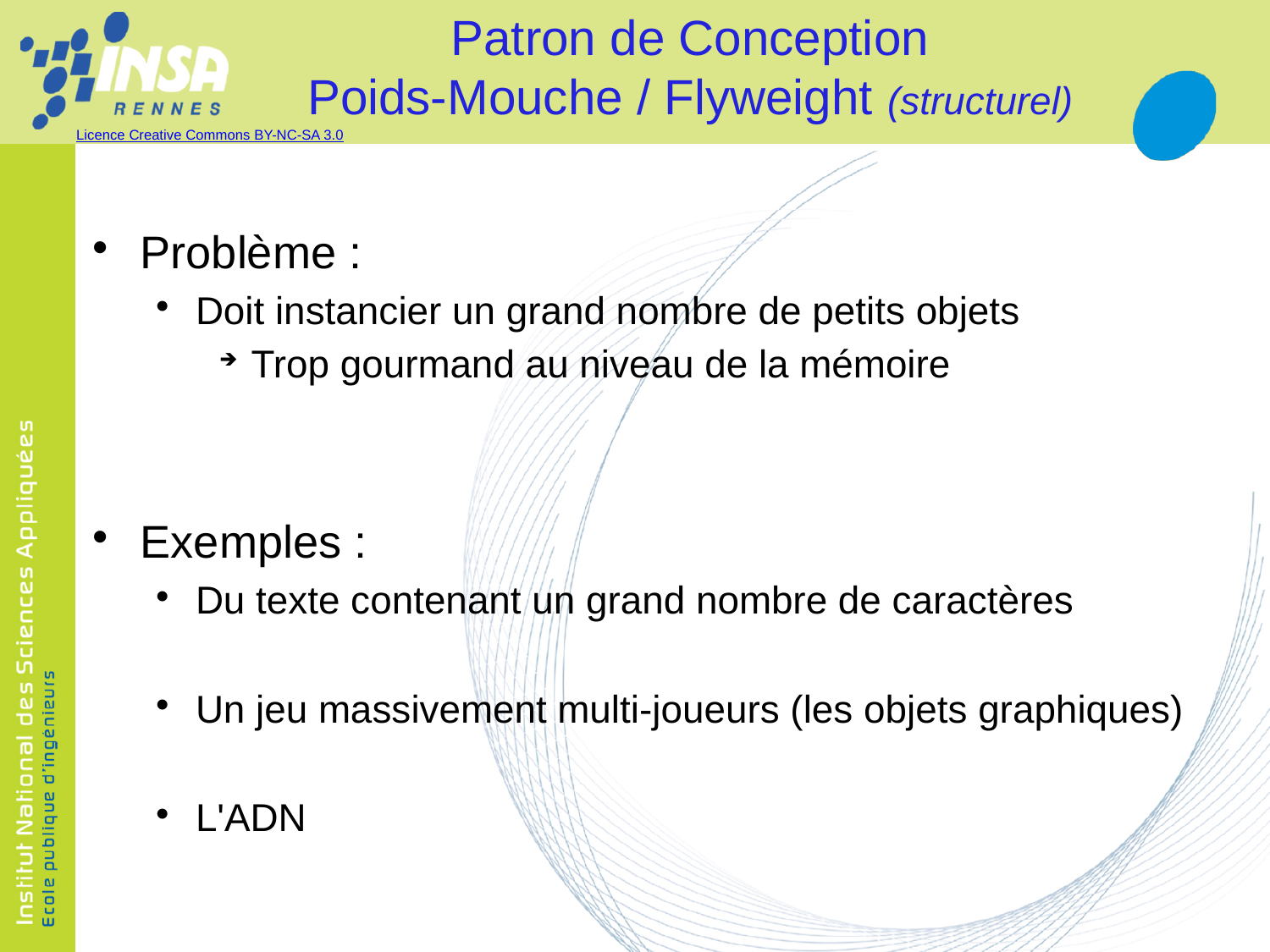

Patron de Conception
Poids-Mouche / Flyweight (structurel)

Problème :
Doit instancier un grand nombre de petits objets
Trop gourmand au niveau de la mémoire

Exemples :
Du texte contenant un grand nombre de caractères

Un jeu massivement multi-joueurs (les objets graphiques)

L'ADN